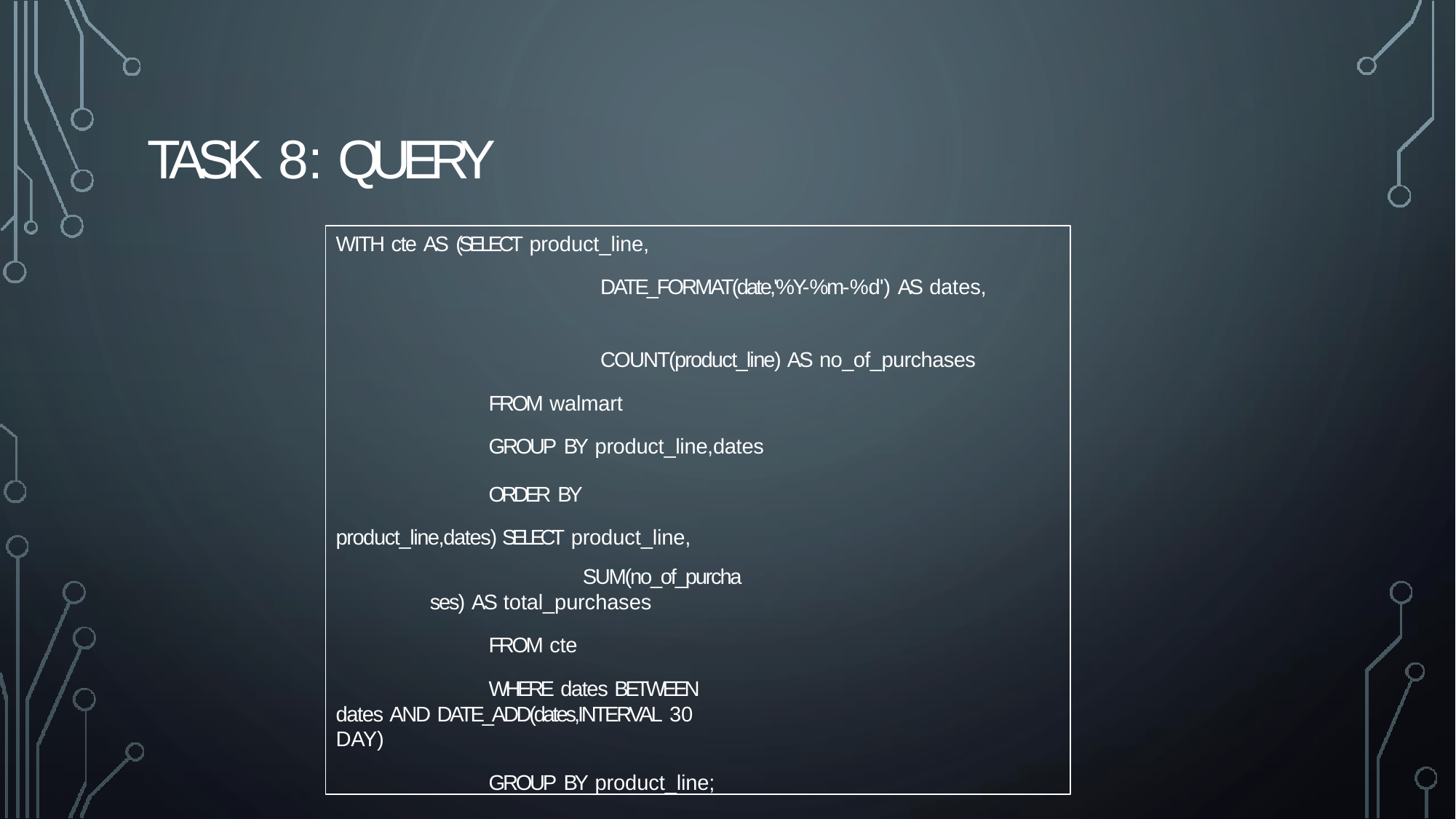

# TASK 8: QUERY
WITH cte AS (SELECT product_line,
DATE_FORMAT(date,'%Y-%m-%d') AS dates,

COUNT(product_line) AS no_of_purchases
FROM walmart
GROUP BY product_line,dates
ORDER BY product_line,dates) SELECT product_line,
SUM(no_of_purchases) AS total_purchases
FROM cte
WHERE dates BETWEEN dates AND DATE_ADD(dates,INTERVAL 30 DAY)
GROUP BY product_line;